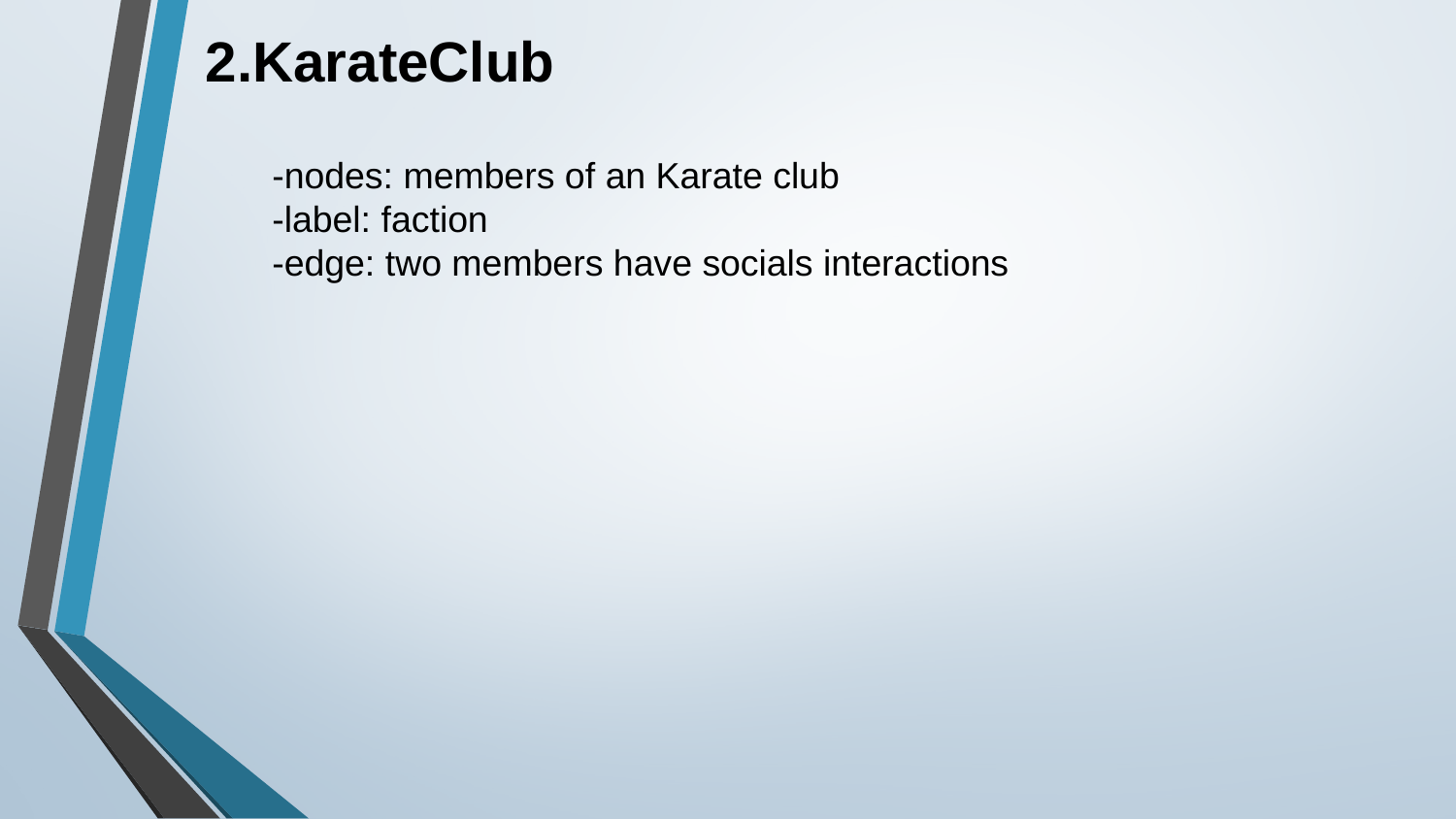

2.KarateClub
-nodes: members of an Karate club
-label: faction
-edge: two members have socials interactions